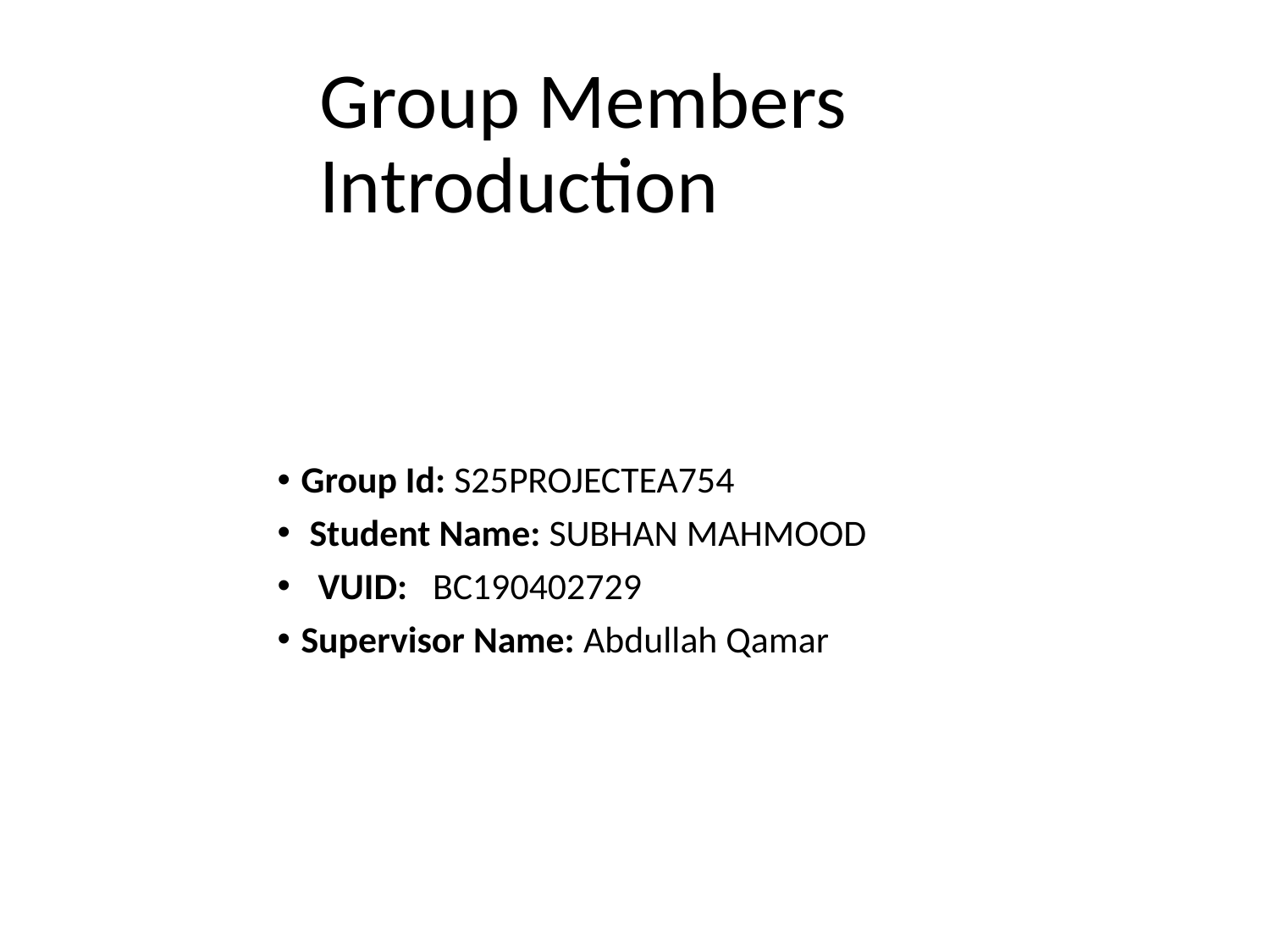

# Group Members Introduction
Group Id: S25PROJECTEA754
 Student Name: SUBHAN MAHMOOD
  VUID:   BC190402729
Supervisor Name: Abdullah Qamar